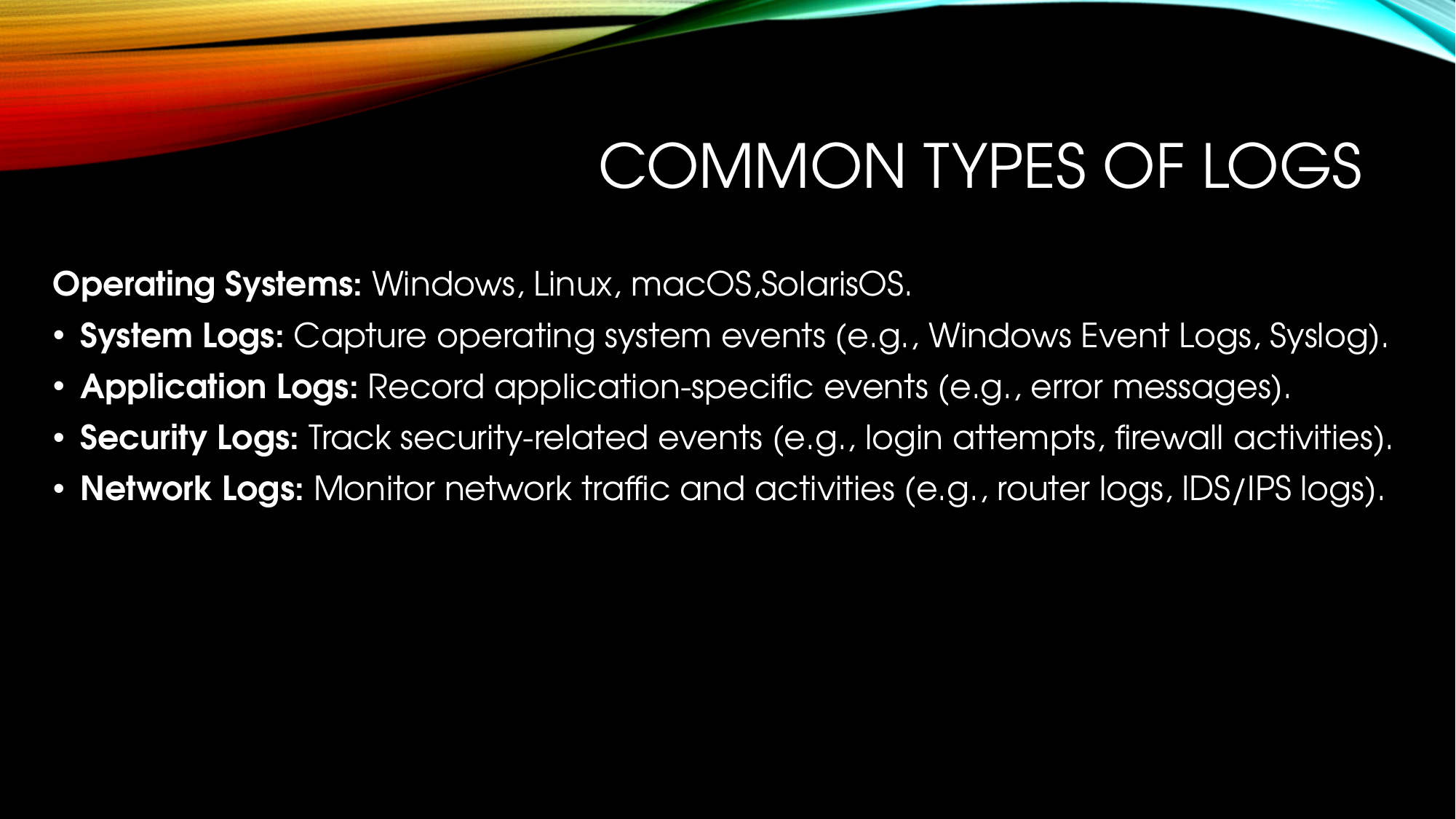

# Common Types of Logs
Operating Systems: Windows, Linux, macOS,SolarisOS.
System Logs: Capture operating system events (e.g., Windows Event Logs, Syslog).
Application Logs: Record application-specific events (e.g., error messages).
Security Logs: Track security-related events (e.g., login attempts, firewall activities).
Network Logs: Monitor network traffic and activities (e.g., router logs, IDS/IPS logs).